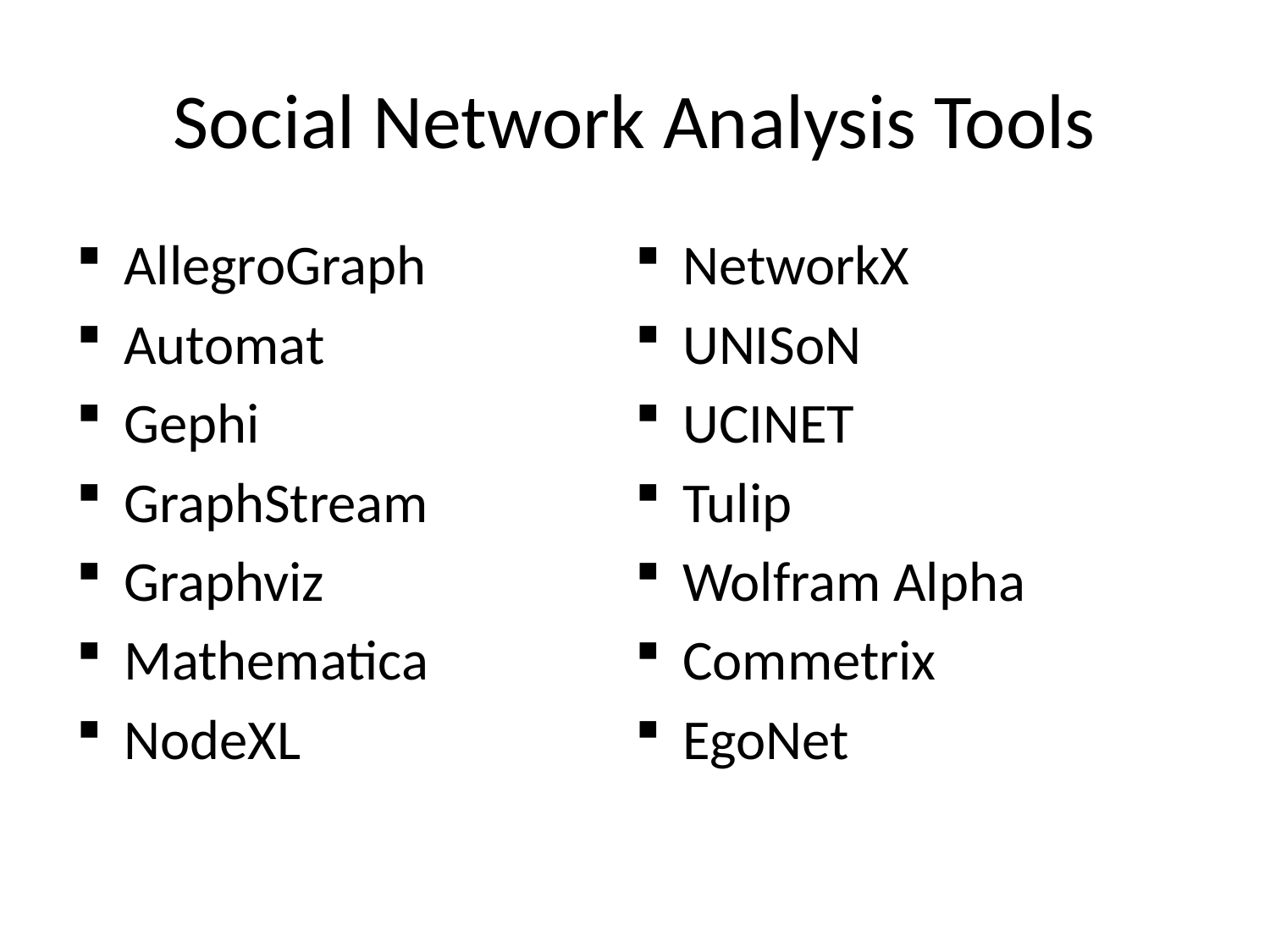

# Social Network Analysis Tools
AllegroGraph
Automat
Gephi
GraphStream
Graphviz
Mathematica
NodeXL
NetworkX
UNISoN
UCINET
Tulip
Wolfram Alpha
Commetrix
EgoNet